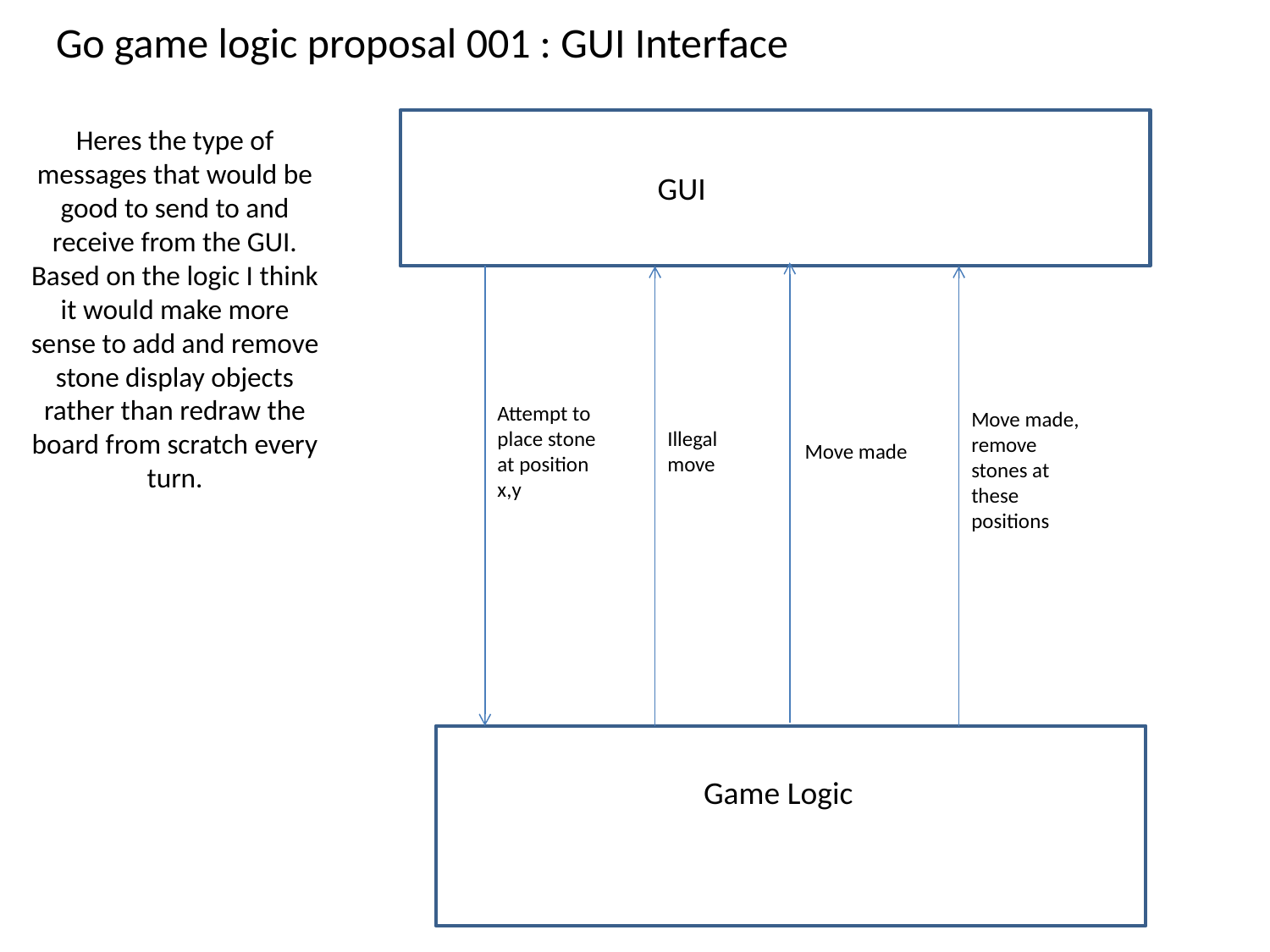

# Go game logic proposal 001 : GUI Interface

Heres the type of messages that would be good to send to and receive from the GUI. Based on the logic I think it would make more sense to add and remove stone display objects rather than redraw the board from scratch every turn.
GUI
Attempt to place stone at position x,y
Move made, remove stones at these positions
Illegal move
Move made

Game Logic